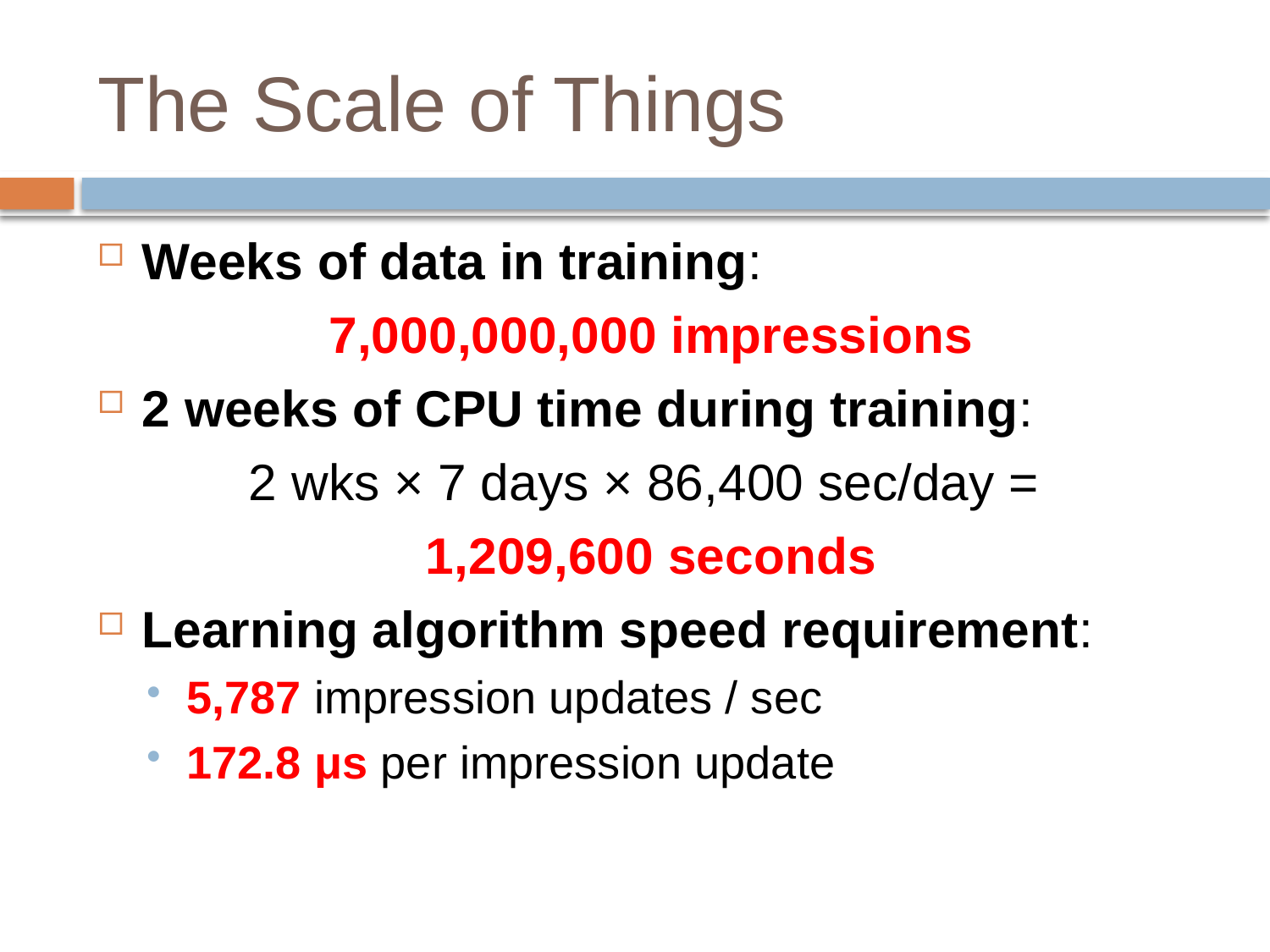

# The Scale of Things
Weeks of data in training:
7,000,000,000 impressions
2 weeks of CPU time during training:
2 wks × 7 days × 86,400 sec/day =
1,209,600 seconds
Learning algorithm speed requirement:
5,787 impression updates / sec
172.8 μs per impression update